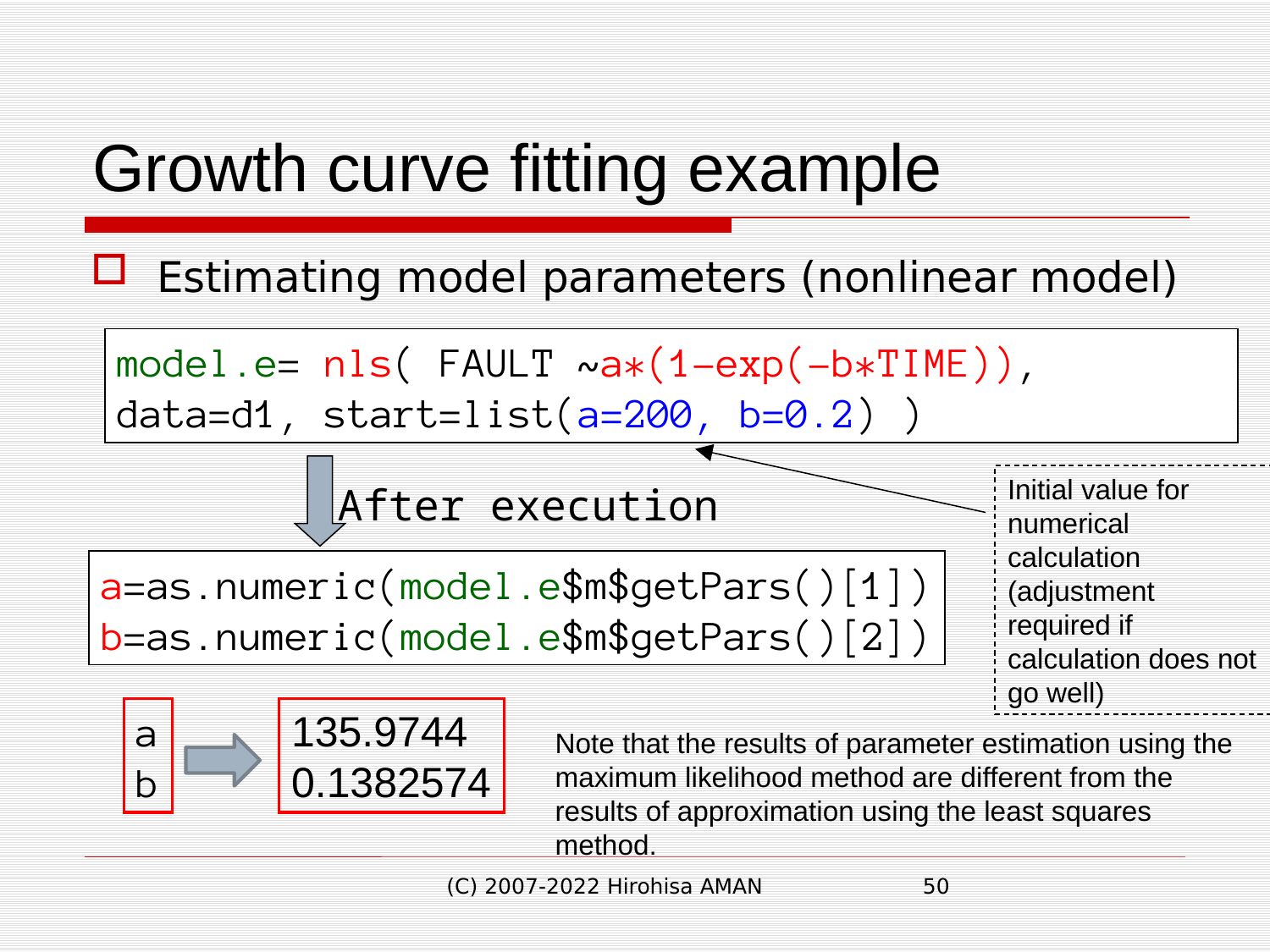

# Growth curve fitting example
Estimating model parameters (nonlinear model)

model.e= nls( FAULT ~a*(1-exp(-b*TIME)),
data=d1, start=list(a=200, b=0.2) )

Initial value for numerical calculation (adjustment required if calculation does not go well)
After execution
a=as.numeric(model.e$m$getPars()[1])
b=as.numeric(model.e$m$getPars()[2])
a
b
135.9744
0.1382574
Note that the results of parameter estimation using the maximum likelihood method are different from the results of approximation using the least squares method.

(C) 2007-2022 Hirohisa AMAN
50